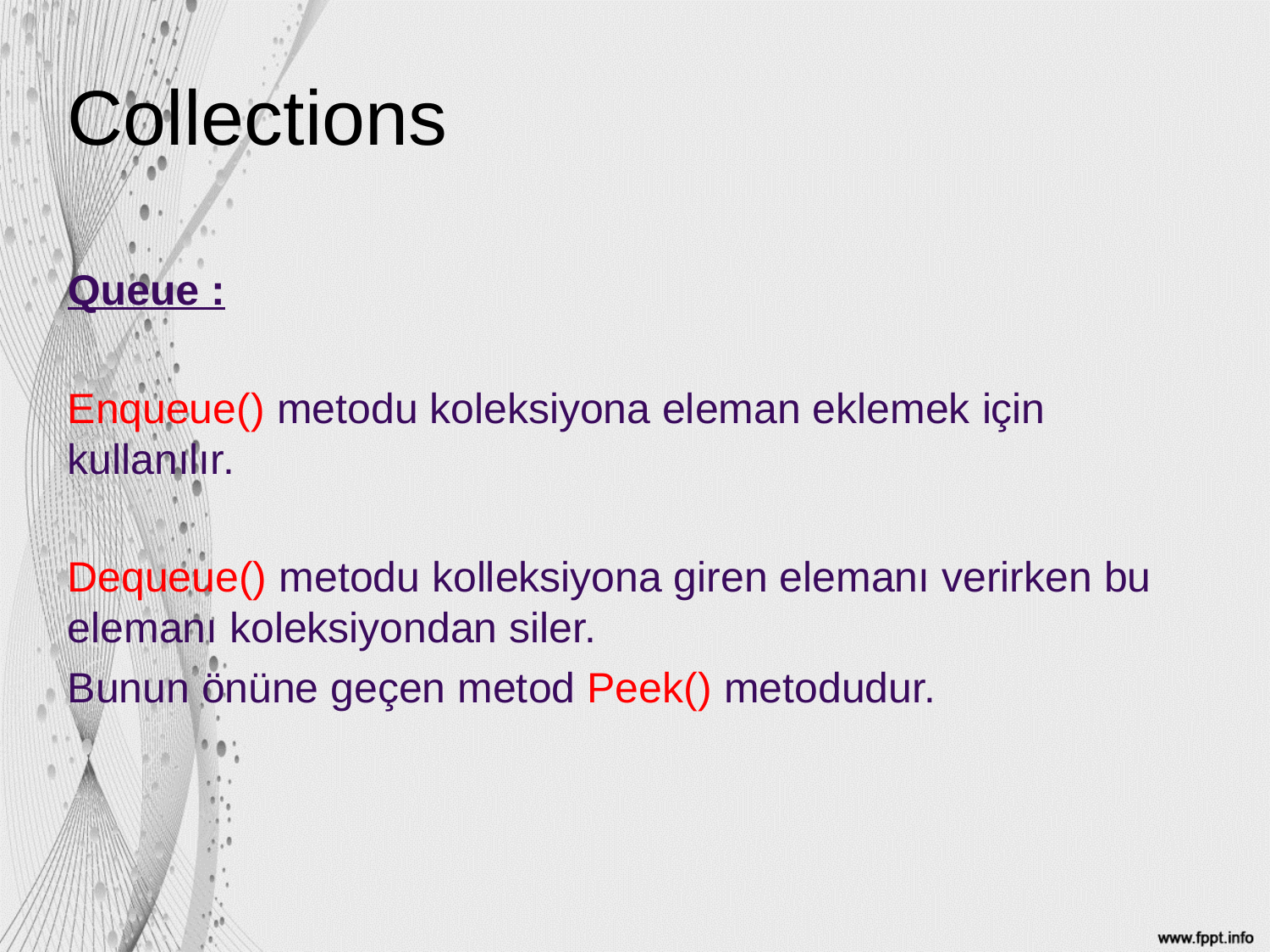

# Collections
Queue :

Enqueue() metodu koleksiyona eleman eklemek için kullanılır.

Dequeue() metodu kolleksiyona giren elemanı verirken bu elemanı koleksiyondan siler.
Bunun önüne geçen metod Peek() metodudur.